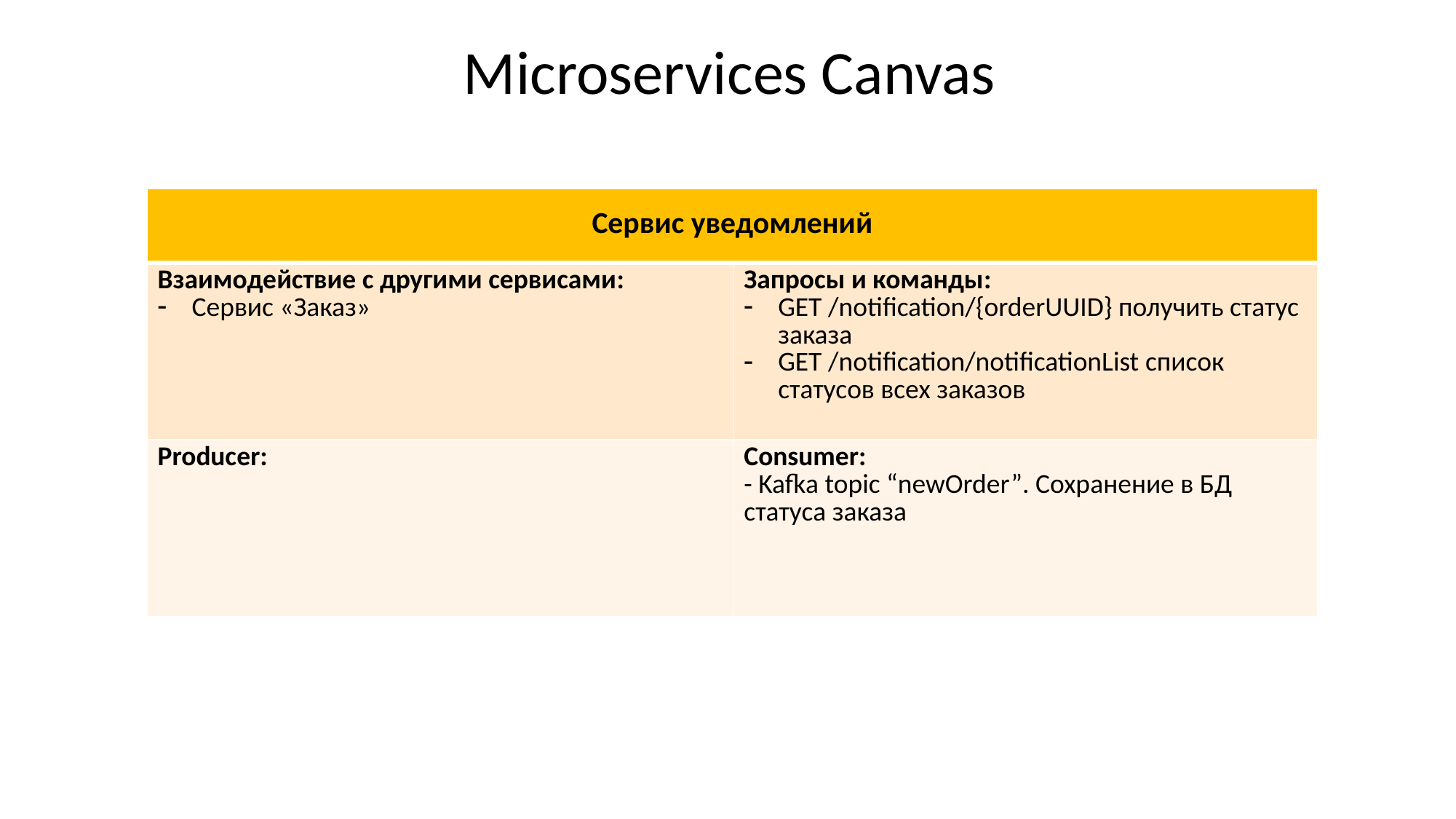

# Microservices Canvas
| Сервис уведомлений |  |
| --- | --- |
| Взаимодействие с другими сервисами: Сервис «Заказ» | Запросы и команды: GET /notification/{orderUUID} получить статус заказа GET /notification/notificationList список статусов всех заказов |
| Producer: | Consumer: - Kafka topic “newOrder”. Сохранение в БД статуса заказа |